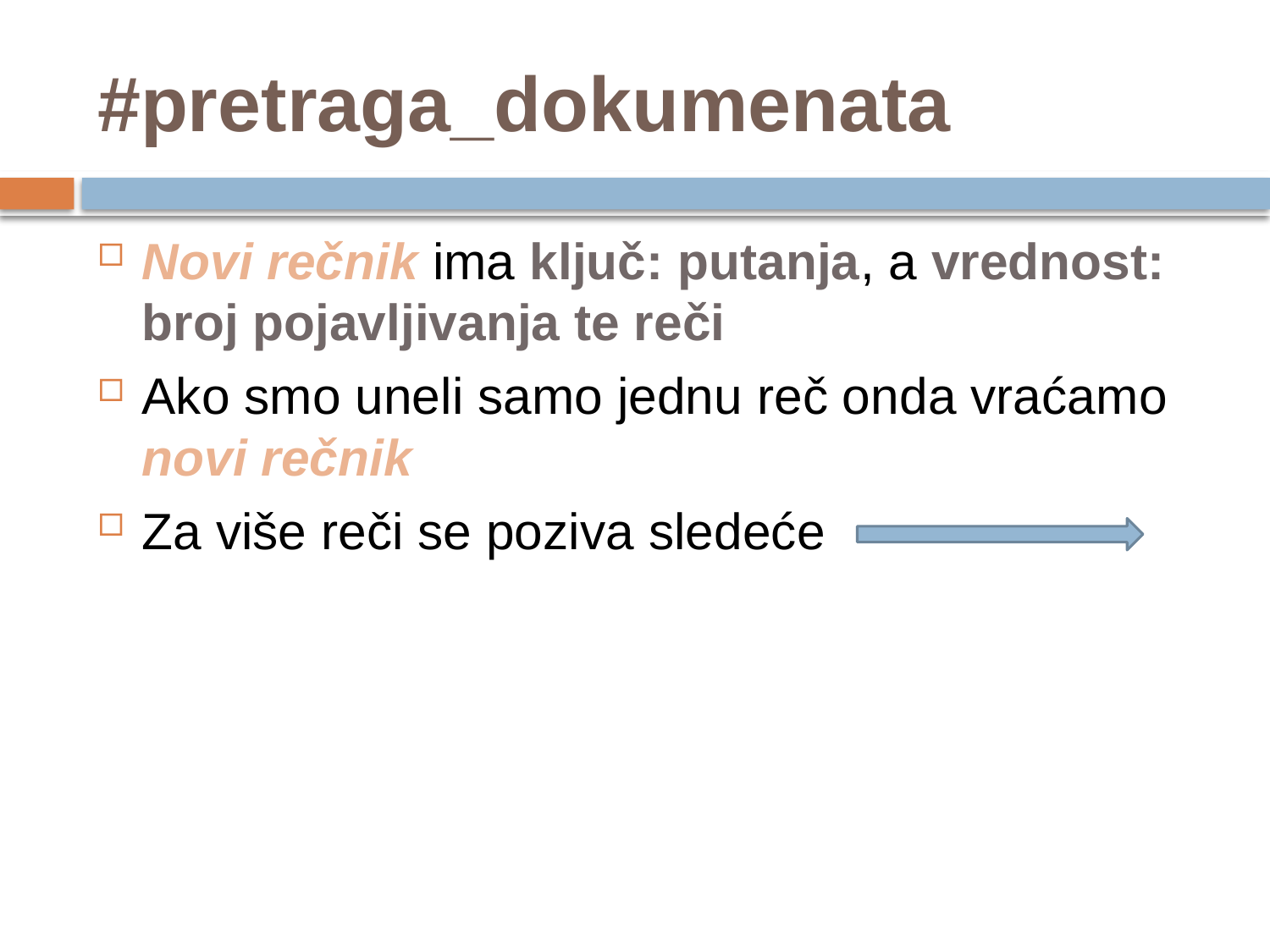

# #pretraga_dokumenata
Novi rečnik ima ključ: putanja, a vrednost: broj pojavljivanja te reči
Ako smo uneli samo jednu reč onda vraćamo novi rečnik
Za više reči se poziva sledeće